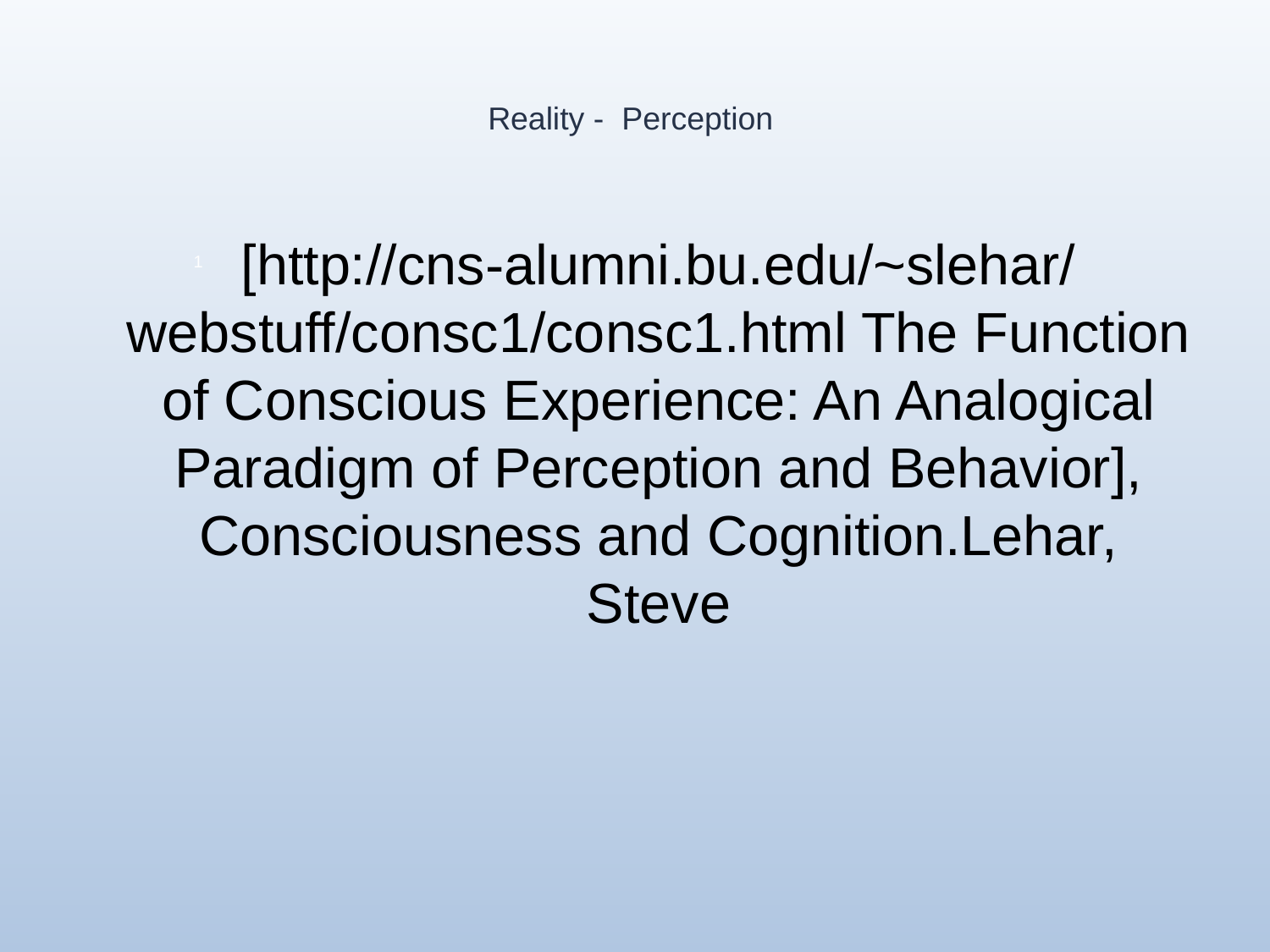

# Reality -  Perception
[http://cns-alumni.bu.edu/~slehar/webstuff/consc1/consc1.html The Function of Conscious Experience: An Analogical Paradigm of Perception and Behavior], Consciousness and Cognition.Lehar, Steve